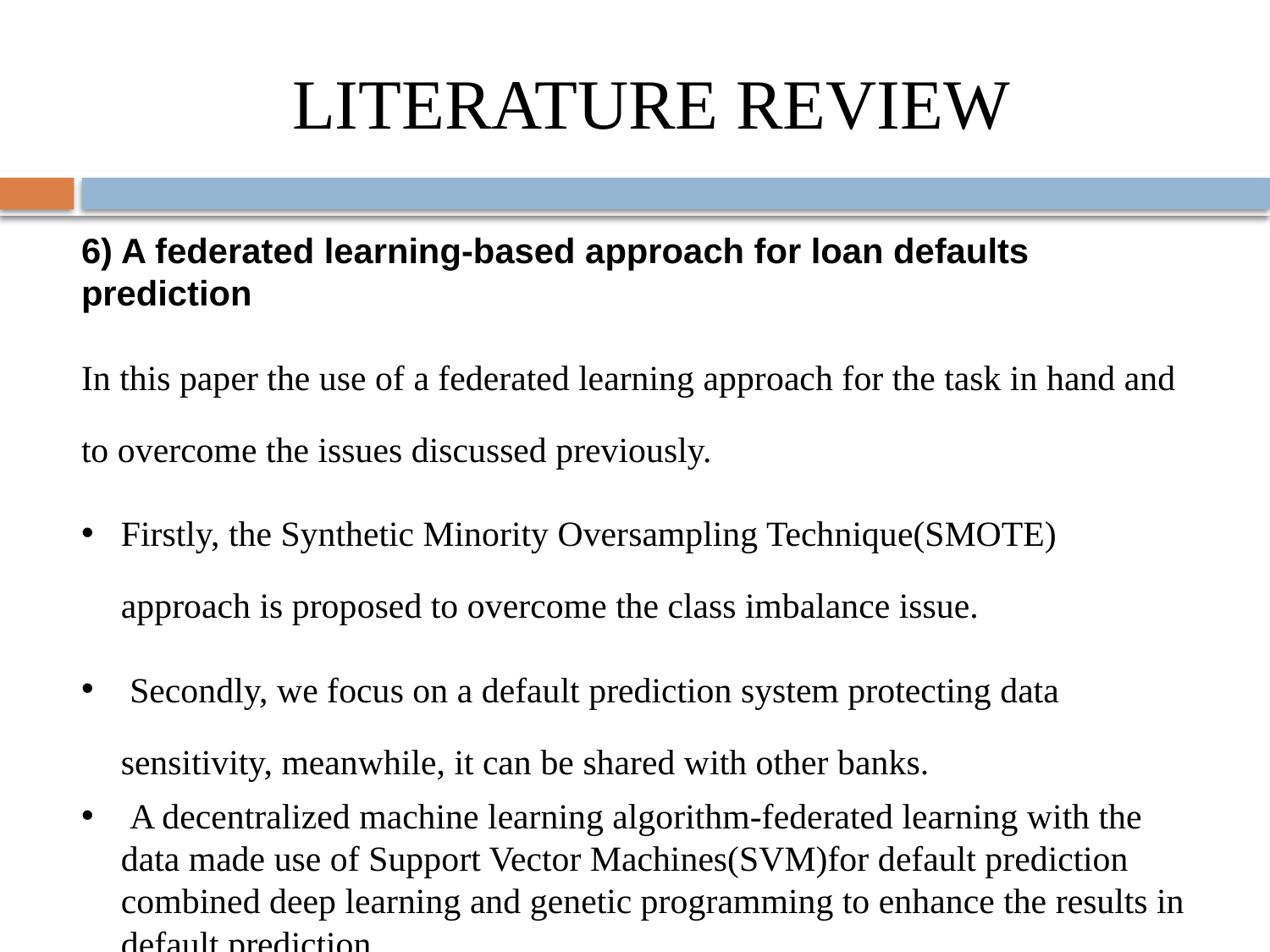

# LITERATURE REVIEW
6) A federated learning-based approach for loan defaults prediction
In this paper the use of a federated learning approach for the task in hand and to overcome the issues discussed previously.
Firstly, the Synthetic Minority Oversampling Technique(SMOTE) approach is proposed to overcome the class imbalance issue.
 Secondly, we focus on a default prediction system protecting data sensitivity, meanwhile, it can be shared with other banks.
 A decentralized machine learning algorithm-federated learning with the data made use of Support Vector Machines(SVM)for default prediction combined deep learning and genetic programming to enhance the results in default prediction.